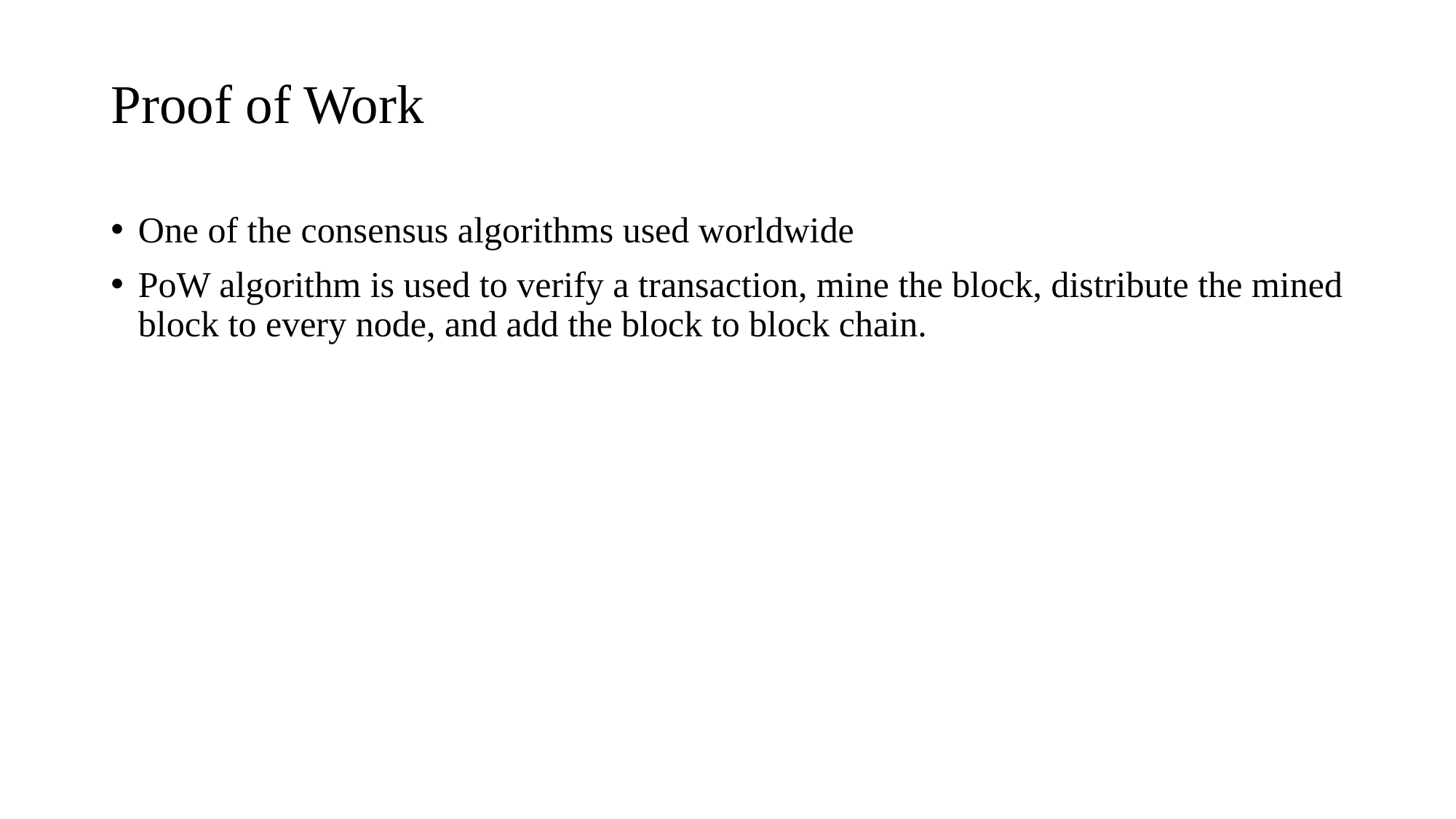

# Proof of Work
One of the consensus algorithms used worldwide
PoW algorithm is used to verify a transaction, mine the block, distribute the mined block to every node, and add the block to block chain.